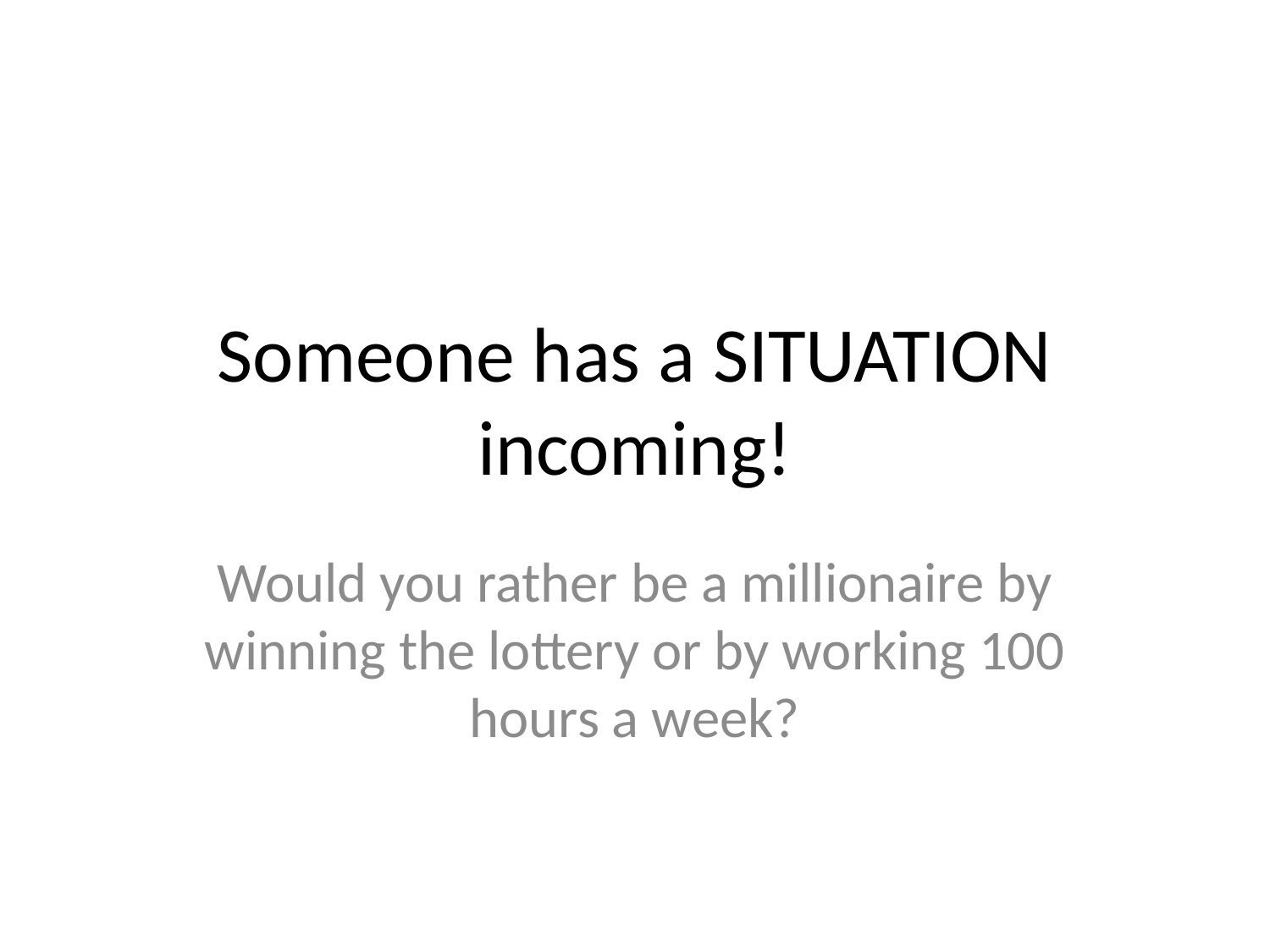

# Someone has a SITUATION incoming!
Would you rather be a millionaire by winning the lottery or by working 100 hours a week?